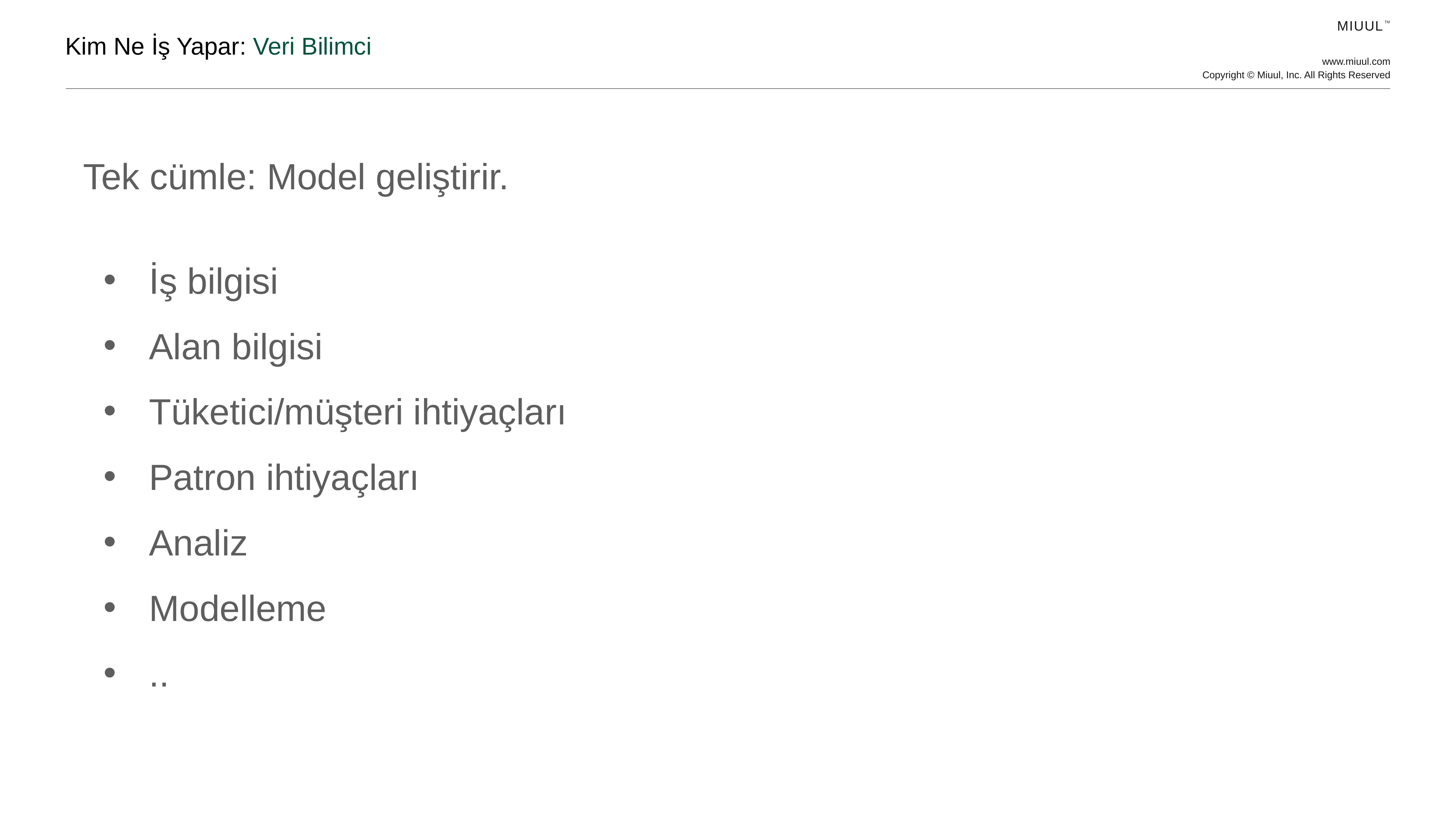

Kim Ne İş Yapar: Veri Bilimci
Tek cümle: Model geliştirir.
İş bilgisi
Alan bilgisi
Tüketici/müşteri ihtiyaçları
Patron ihtiyaçları
Analiz
Modelleme
..